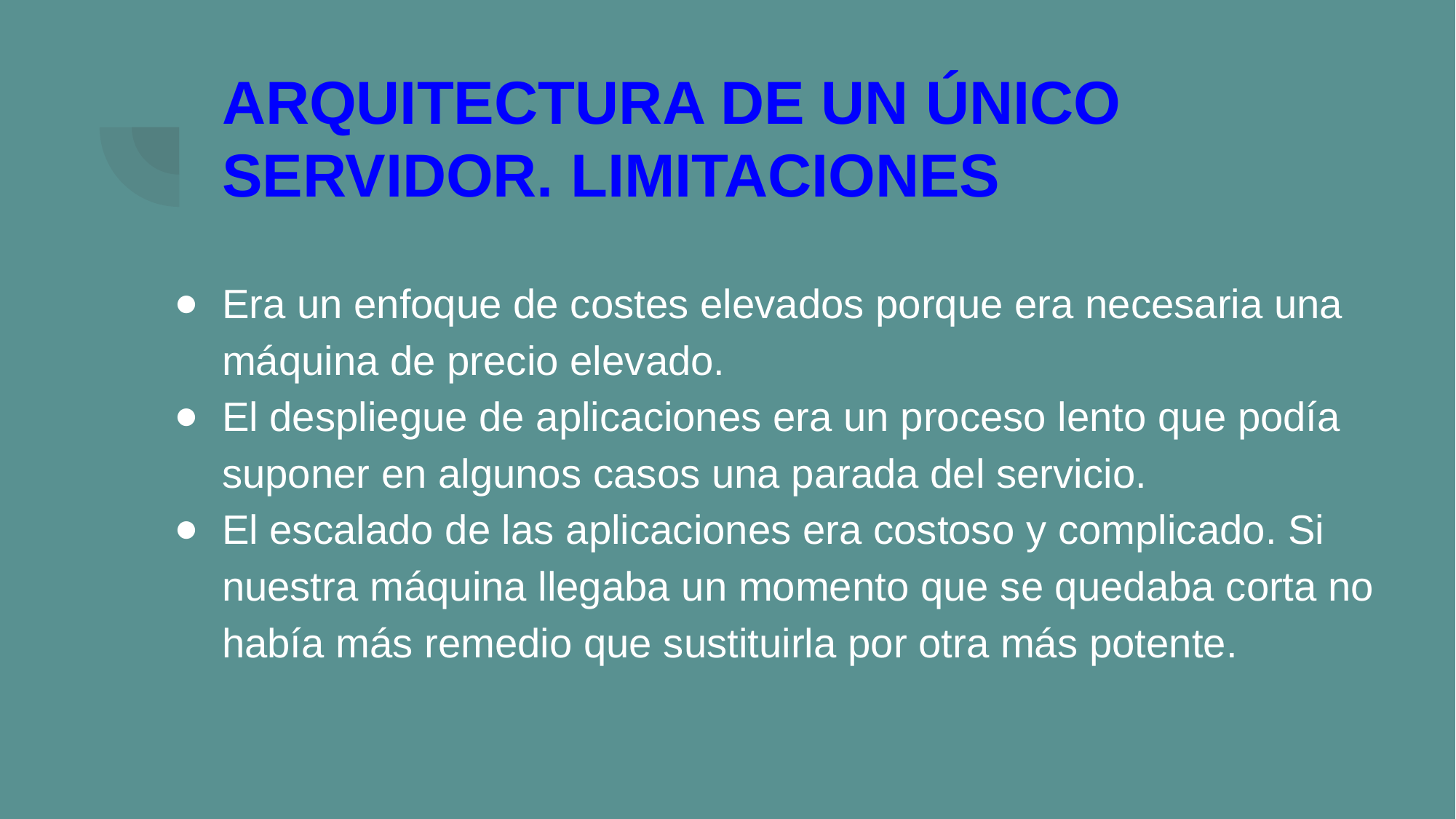

# ARQUITECTURA DE UN ÚNICO SERVIDOR. LIMITACIONES
Era un enfoque de costes elevados porque era necesaria una máquina de precio elevado.
El despliegue de aplicaciones era un proceso lento que podía suponer en algunos casos una parada del servicio.
El escalado de las aplicaciones era costoso y complicado. Si nuestra máquina llegaba un momento que se quedaba corta no había más remedio que sustituirla por otra más potente.